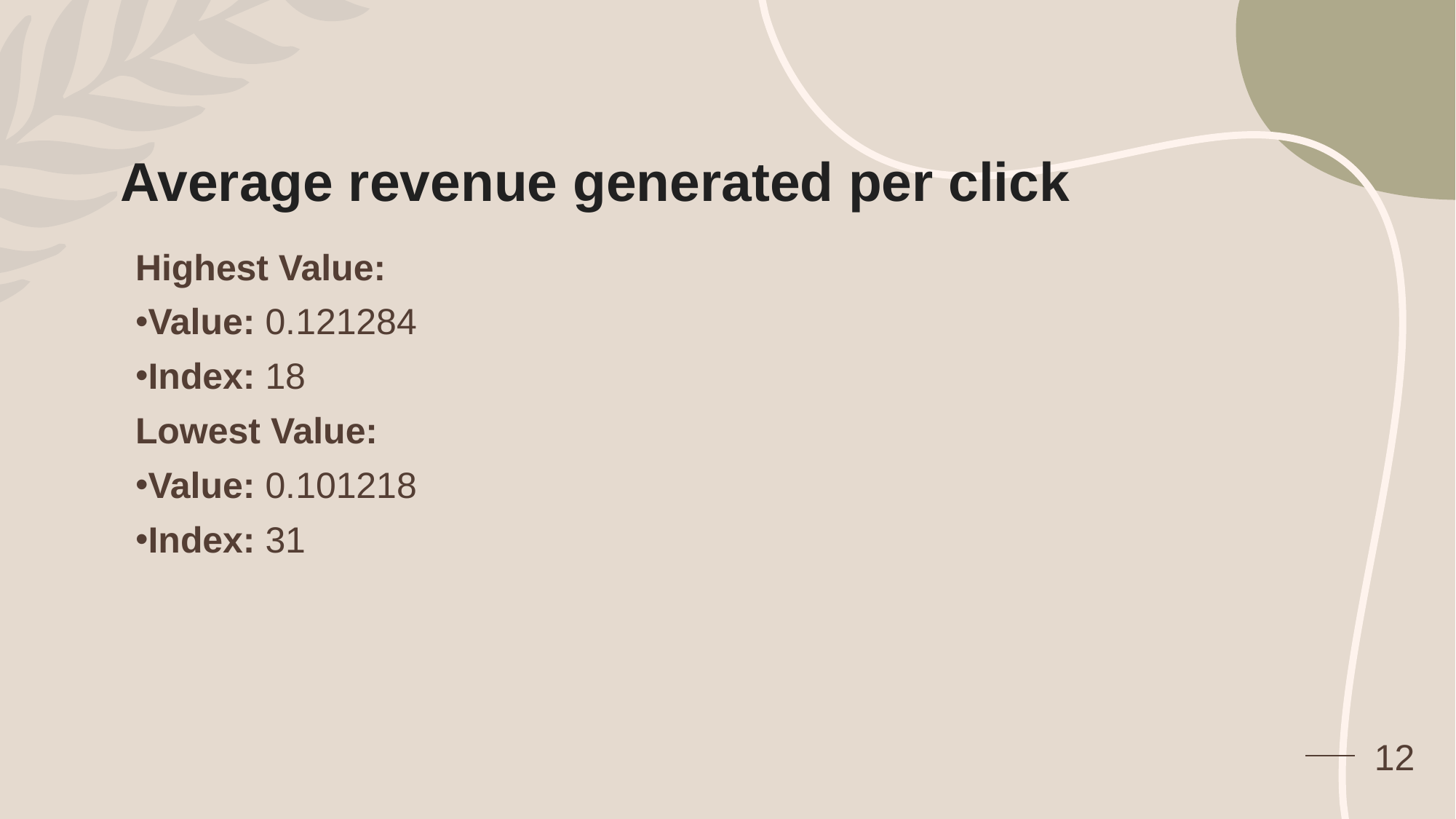

# Average revenue generated per click
Highest Value:
Value: 0.121284
Index: 18
Lowest Value:
Value: 0.101218
Index: 31

12